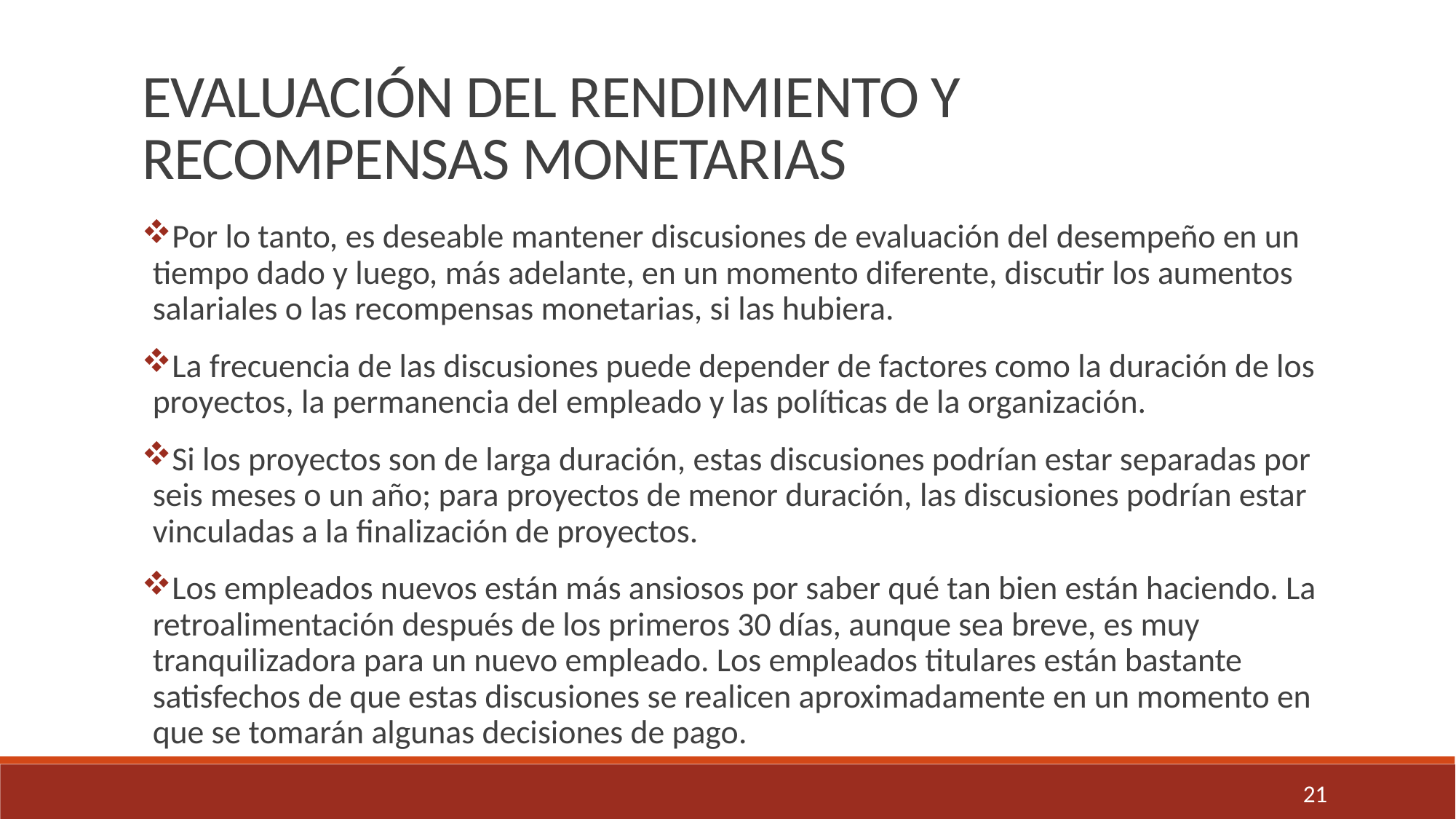

EVALUACIÓN DEL RENDIMIENTO Y RECOMPENSAS MONETARIAS
Por lo tanto, es deseable mantener discusiones de evaluación del desempeño en un tiempo dado y luego, más adelante, en un momento diferente, discutir los aumentos salariales o las recompensas monetarias, si las hubiera.
La frecuencia de las discusiones puede depender de factores como la duración de los proyectos, la permanencia del empleado y las políticas de la organización.
Si los proyectos son de larga duración, estas discusiones podrían estar separadas por seis meses o un año; para proyectos de menor duración, las discusiones podrían estar vinculadas a la finalización de proyectos.
Los empleados nuevos están más ansiosos por saber qué tan bien están haciendo. La retroalimentación después de los primeros 30 días, aunque sea breve, es muy tranquilizadora para un nuevo empleado. Los empleados titulares están bastante satisfechos de que estas discusiones se realicen aproximadamente en un momento en que se tomarán algunas decisiones de pago.

21